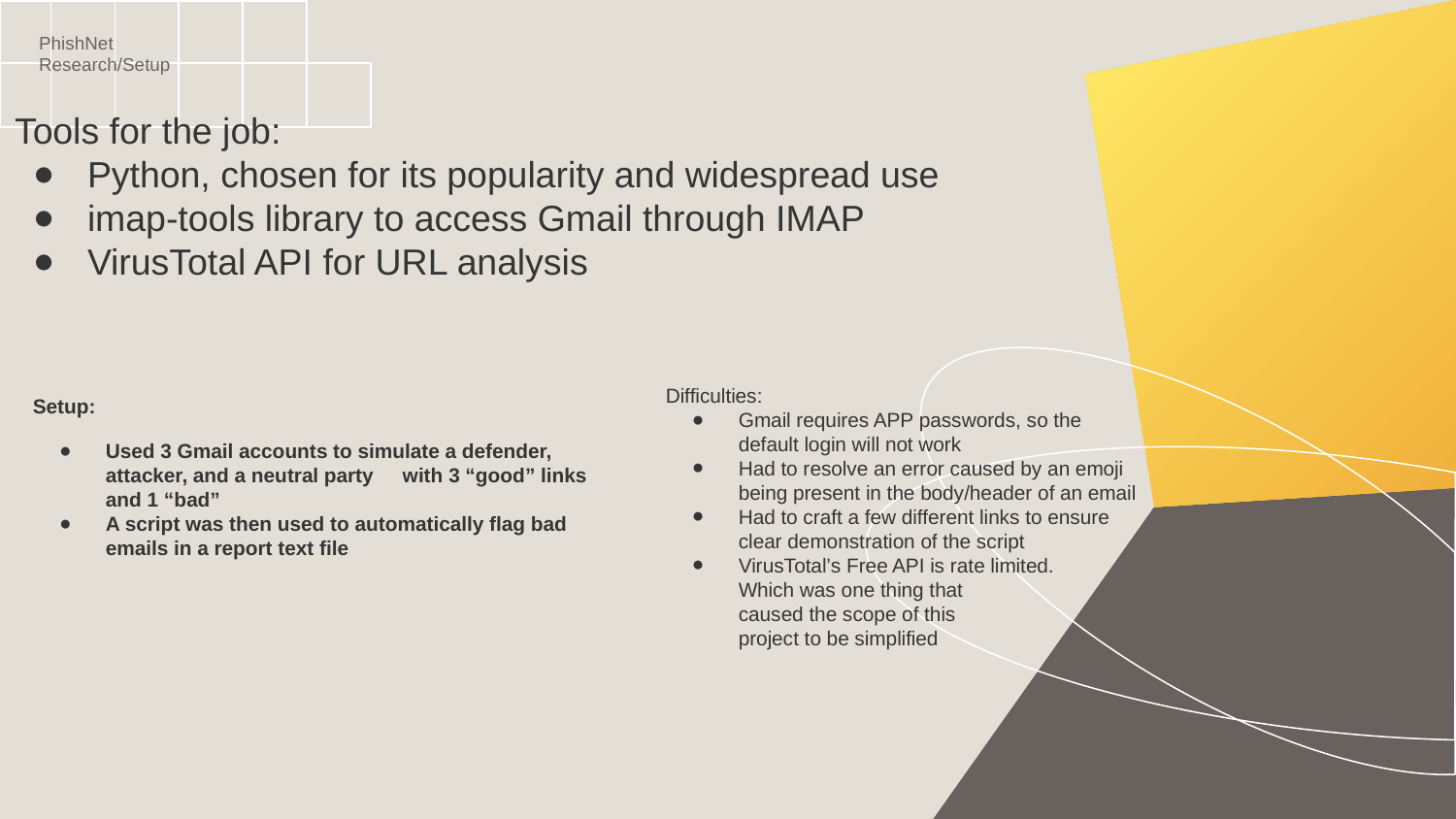

PhishNet Research/Setup
# Tools for the job:
Python, chosen for its popularity and widespread use
imap-tools library to access Gmail through IMAP
VirusTotal API for URL analysis
Difficulties:
Gmail requires APP passwords, so the default login will not work
Had to resolve an error caused by an emoji being present in the body/header of an email
Had to craft a few different links to ensure clear demonstration of the script
VirusTotal’s Free API is rate limited.
Which was one thing that
caused the scope of this
project to be simplified
Setup:
Used 3 Gmail accounts to simulate a defender, attacker, and a neutral party	 with 3 “good” links and 1 “bad”
A script was then used to automatically flag bad emails in a report text file